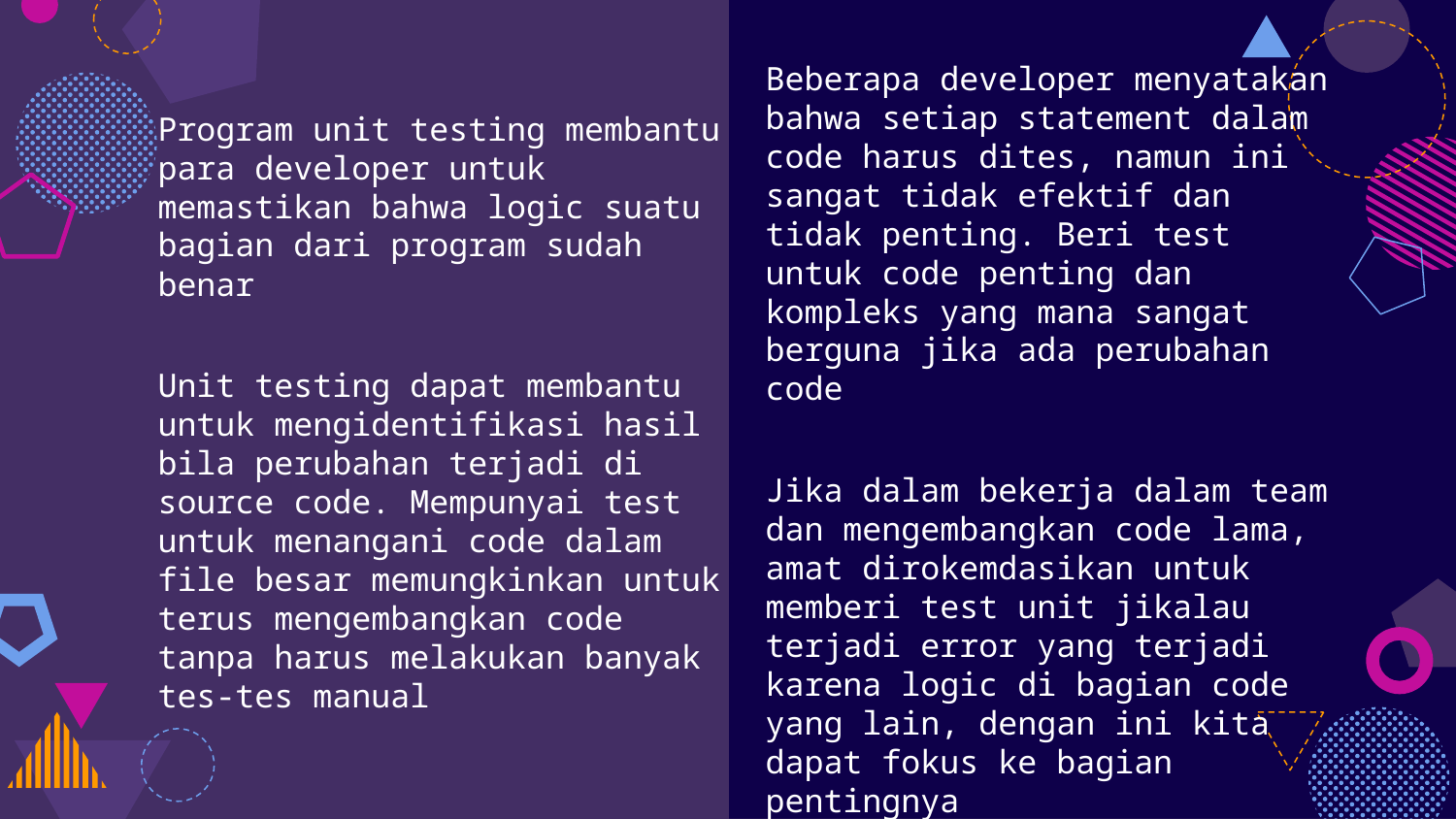

Program unit testing membantu para developer untuk memastikan bahwa logic suatu bagian dari program sudah benar

Unit testing dapat membantu untuk mengidentifikasi hasil bila perubahan terjadi di source code. Mempunyai test untuk menangani code dalam file besar memungkinkan untuk terus mengembangkan code tanpa harus melakukan banyak tes-tes manual
Beberapa developer menyatakan bahwa setiap statement dalam code harus dites, namun ini sangat tidak efektif dan tidak penting. Beri test untuk code penting dan kompleks yang mana sangat berguna jika ada perubahan code

Jika dalam bekerja dalam team dan mengembangkan code lama, amat dirokemdasikan untuk memberi test unit jikalau terjadi error yang terjadi karena logic di bagian code yang lain, dengan ini kita dapat fokus ke bagian pentingnya